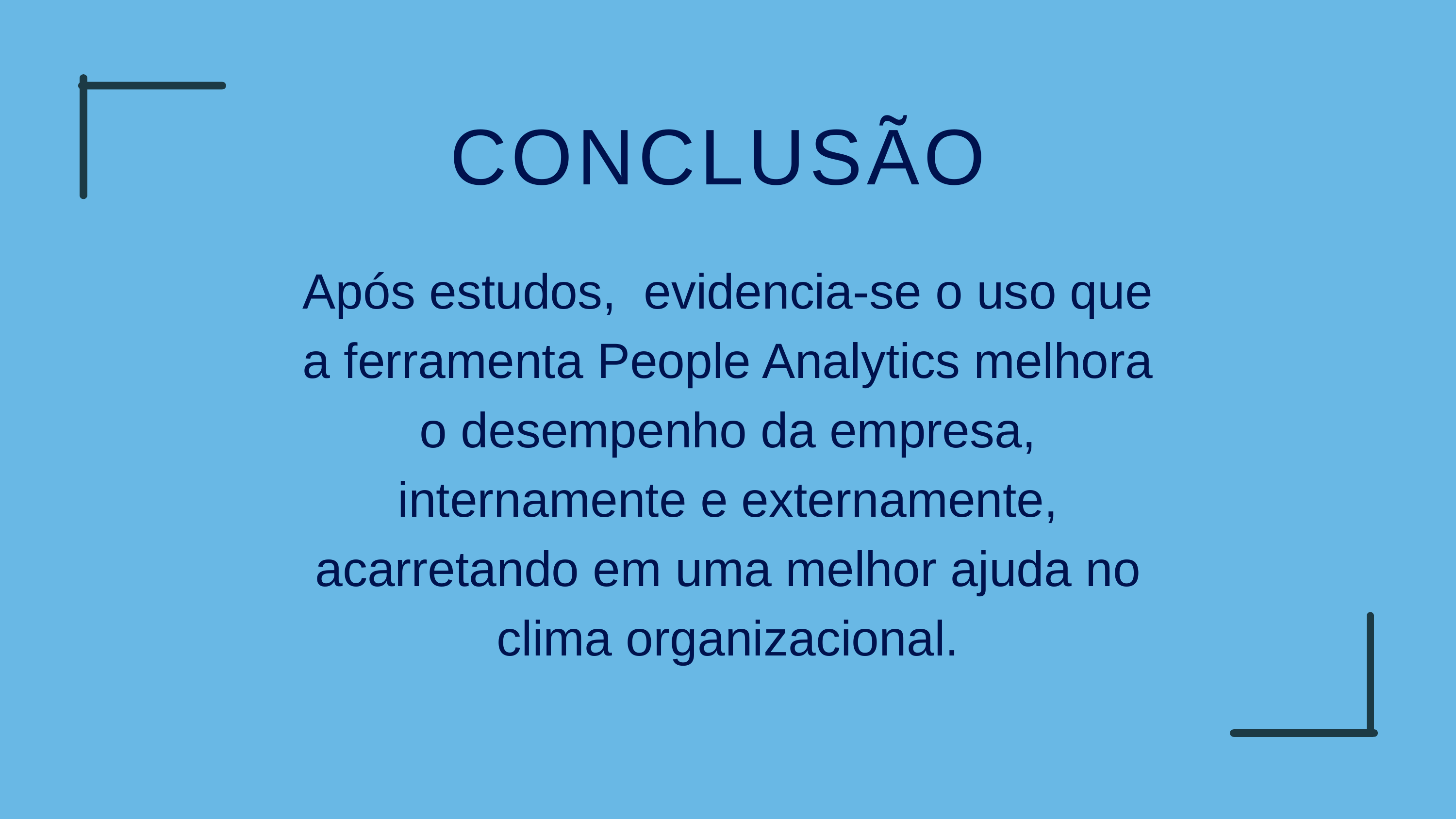

CONCLUSÃO

Após estudos,  evidencia-se o uso que a ferramenta People Analytics melhora o desempenho da empresa, internamente e externamente, acarretando em uma melhor ajuda no clima organizacional.